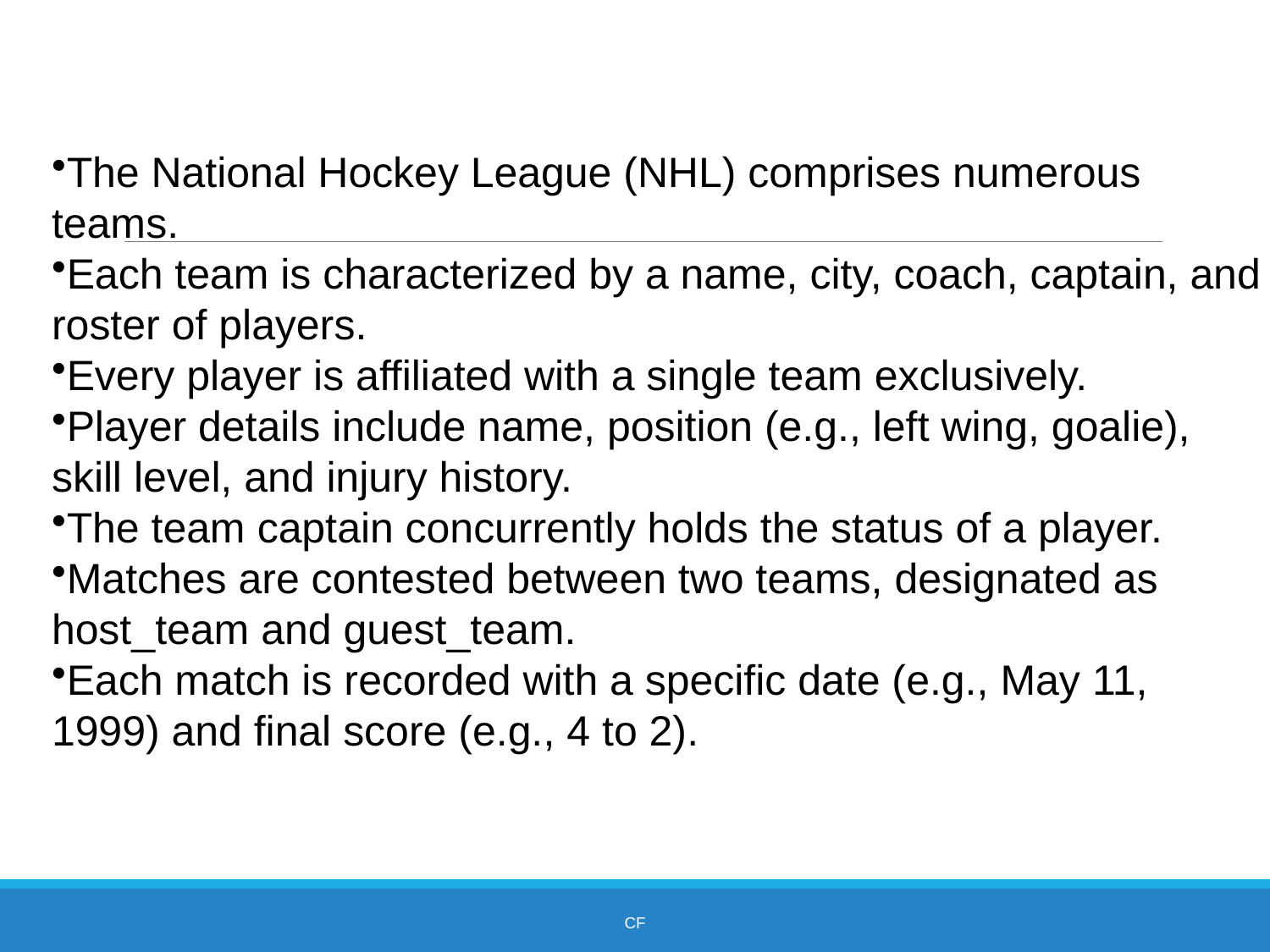

The National Hockey League (NHL) comprises numerous teams.
Each team is characterized by a name, city, coach, captain, and roster of players.
Every player is affiliated with a single team exclusively.
Player details include name, position (e.g., left wing, goalie), skill level, and injury history.
The team captain concurrently holds the status of a player.
Matches are contested between two teams, designated as host_team and guest_team.
Each match is recorded with a specific date (e.g., May 11, 1999) and final score (e.g., 4 to 2).

CF
37